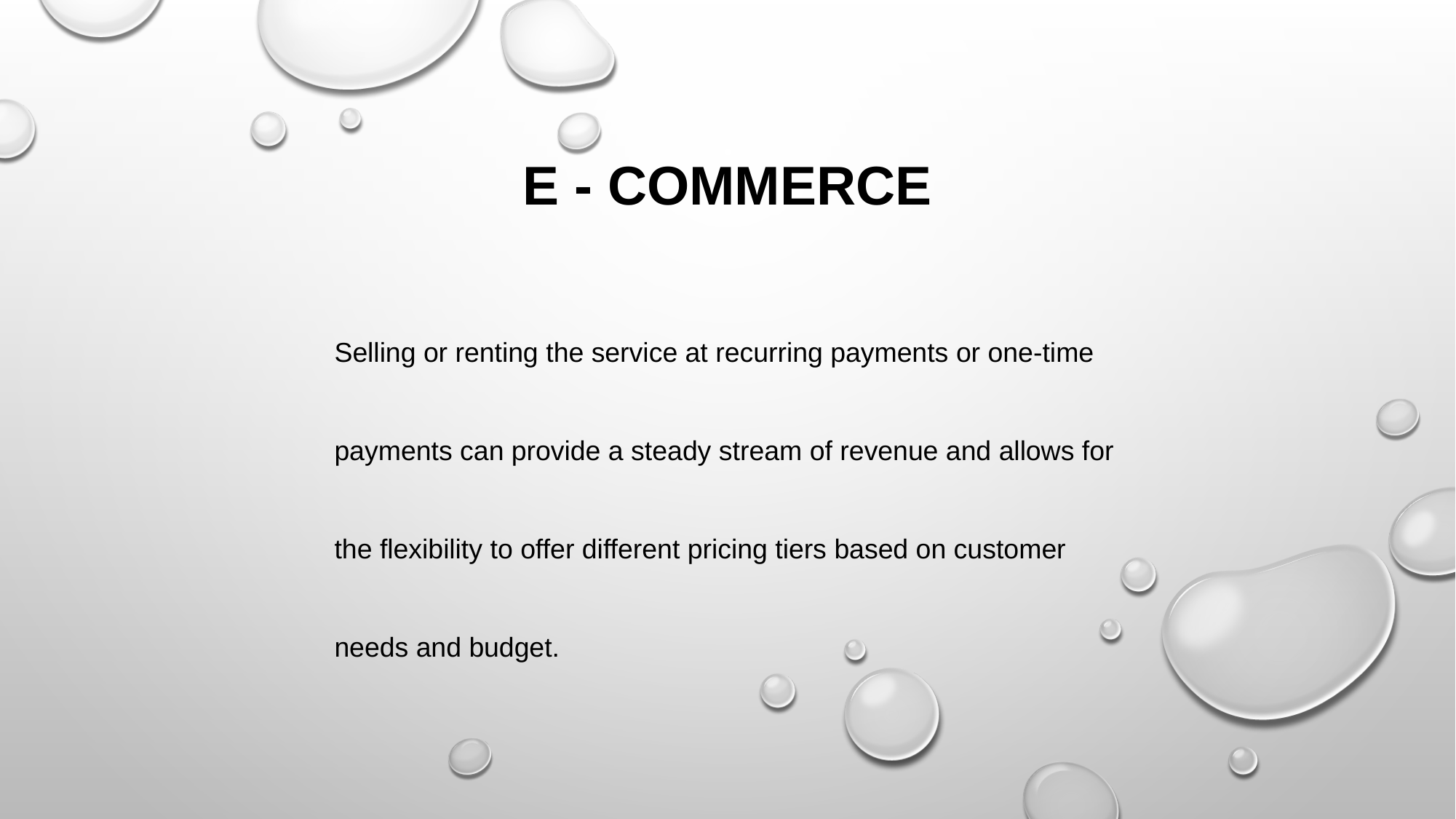

E - COMMERCE
Selling or renting the service at recurring payments or one-time payments can provide a steady stream of revenue and allows for the flexibility to offer different pricing tiers based on customer needs and budget.